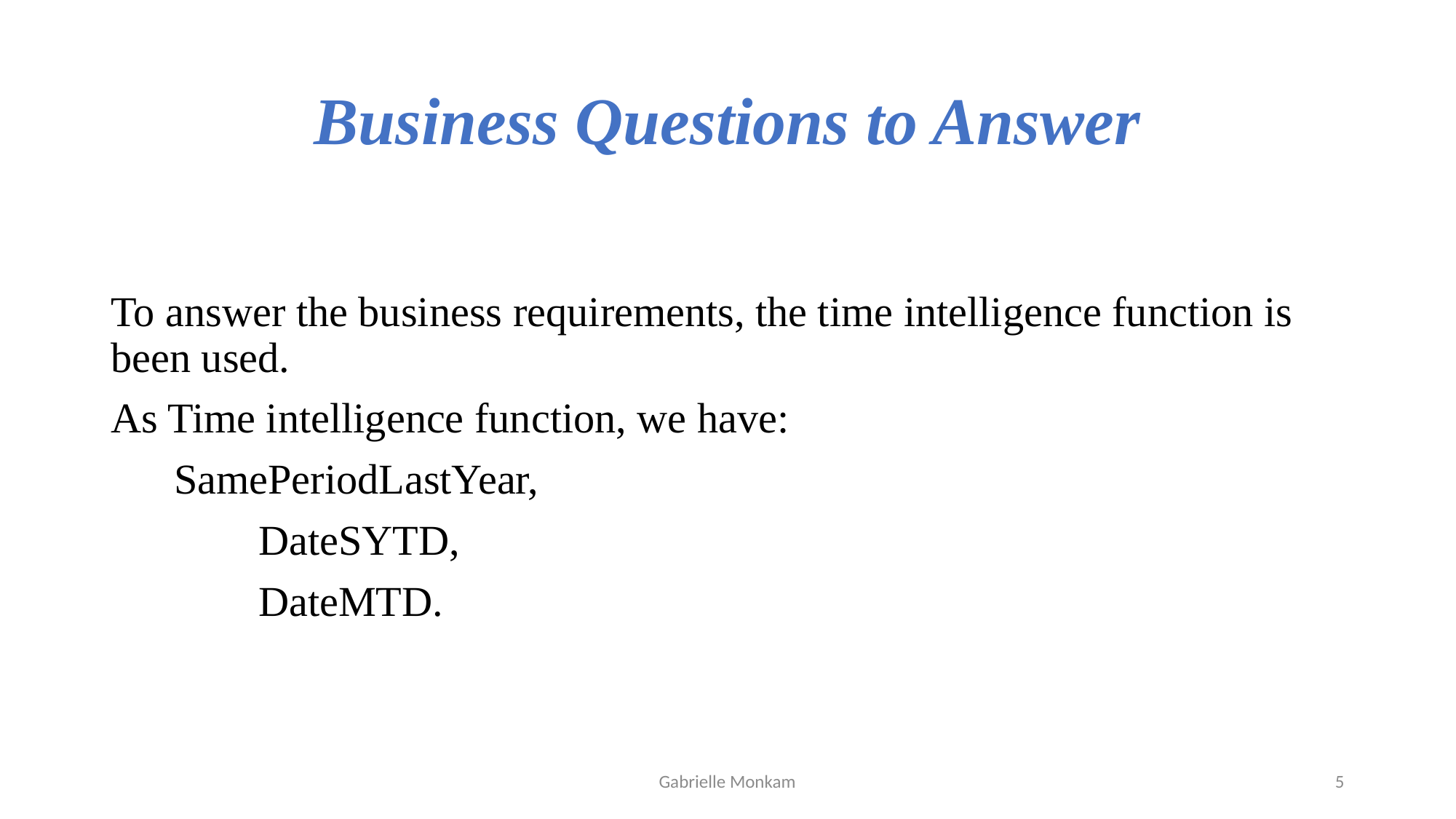

# Business Questions to Answer

To answer the business requirements, the time intelligence function is been used.
As Time intelligence function, we have:
      SamePeriodLastYear,
              DateSYTD,
              DateMTD.
Gabrielle Monkam
5